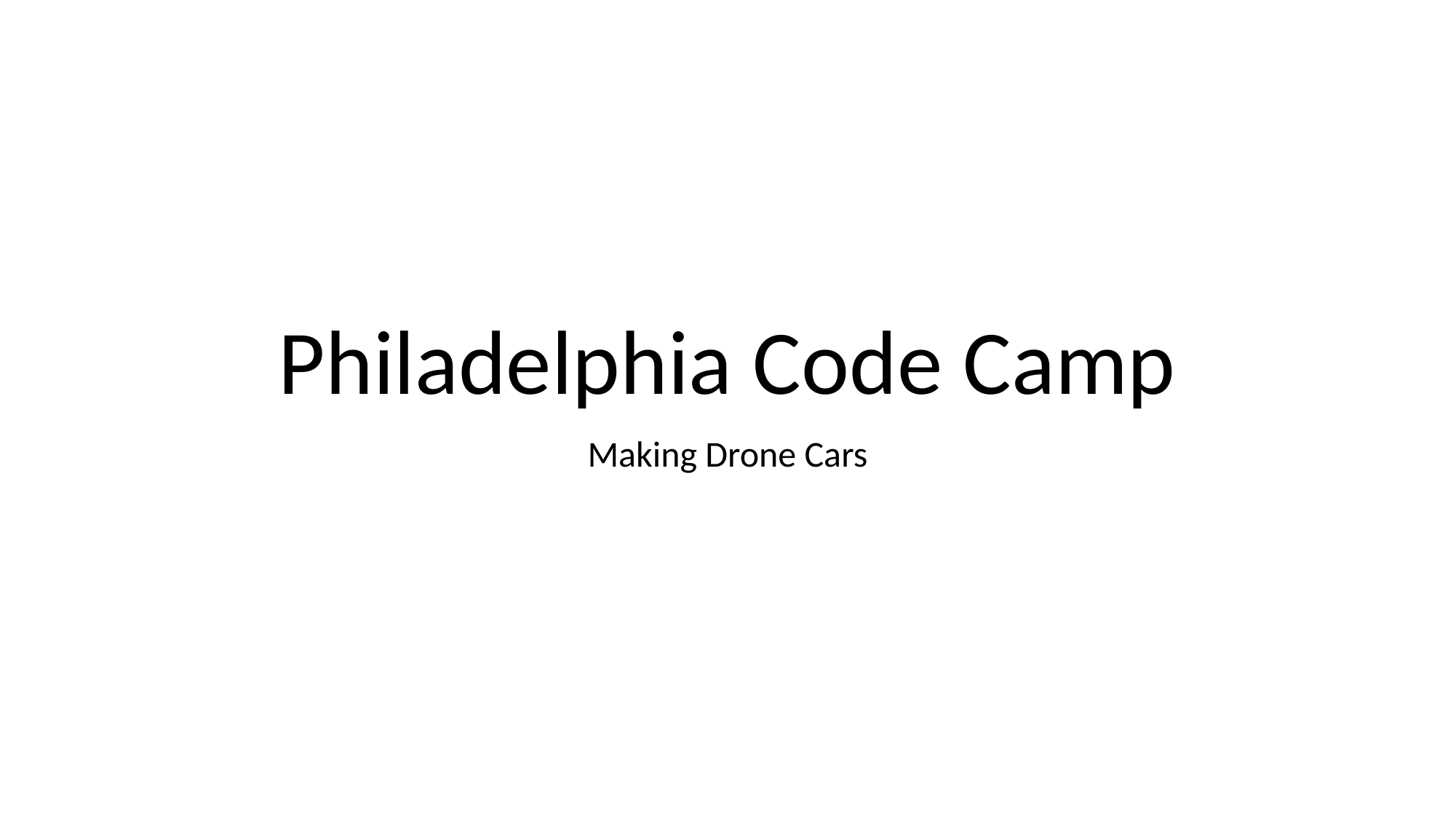

# Philadelphia Code Camp
Making Drone Cars